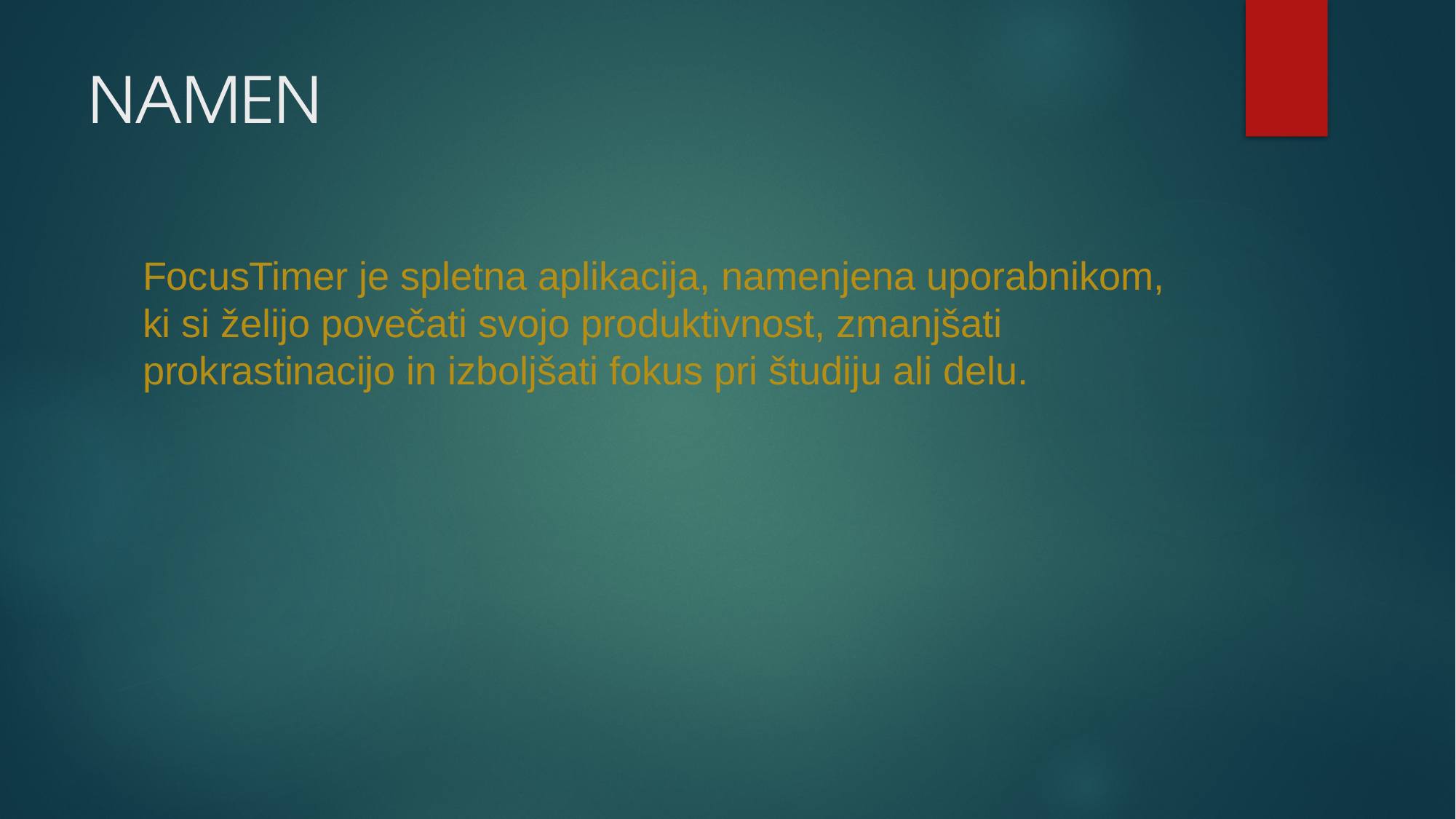

# NAMEN
FocusTimer je spletna aplikacija, namenjena uporabnikom, ki si želijo povečati svojo produktivnost, zmanjšati prokrastinacijo in izboljšati fokus pri študiju ali delu.